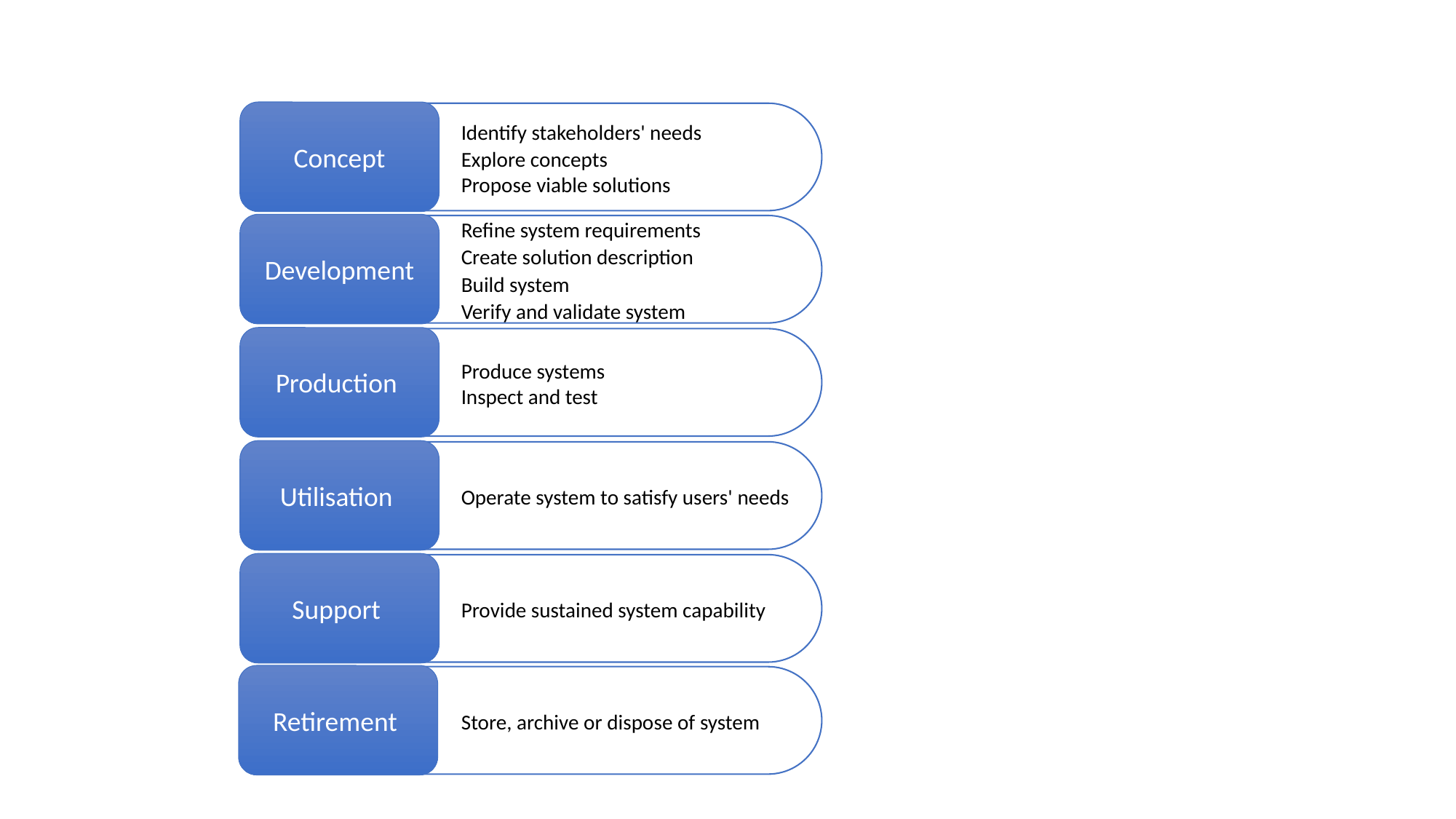

Concept
Identify stakeholders' needs
Explore concepts
Propose viable solutions
Development
Refine system requirements
Create solution description
Build system
Verify and validate system
Production
Produce systems
Inspect and test
Utilisation
Operate system to satisfy users' needs
Support
Provide sustained system capability
Retirement
Store, archive or dispose of system